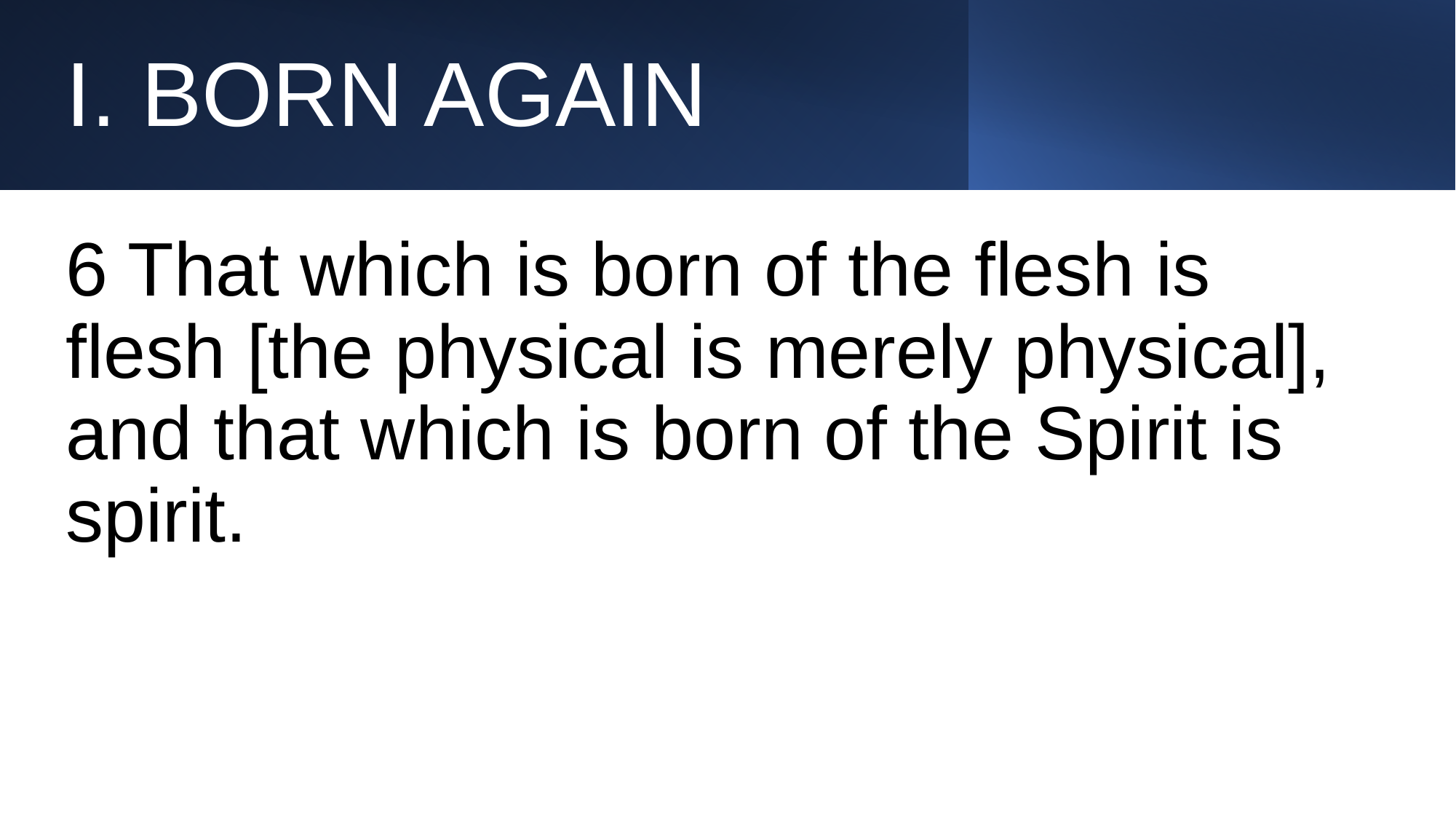

# I. BORN AGAIN
6 That which is born of the flesh is flesh [the physical is merely physical], and that which is born of the Spirit is spirit.